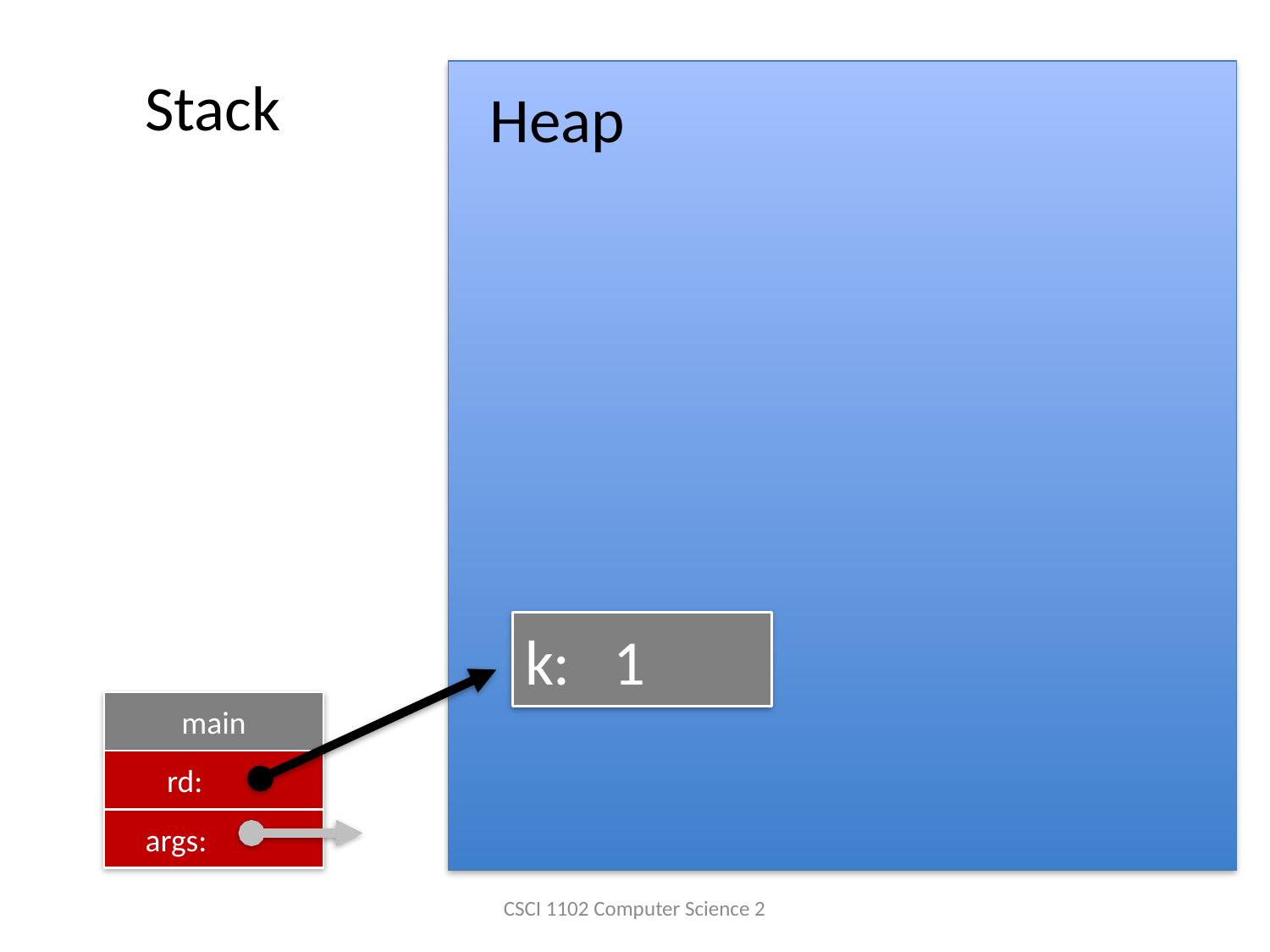

Stack
Heap
k:   1
main
       rd:
    args:
CSCI 1102 Computer Science 2